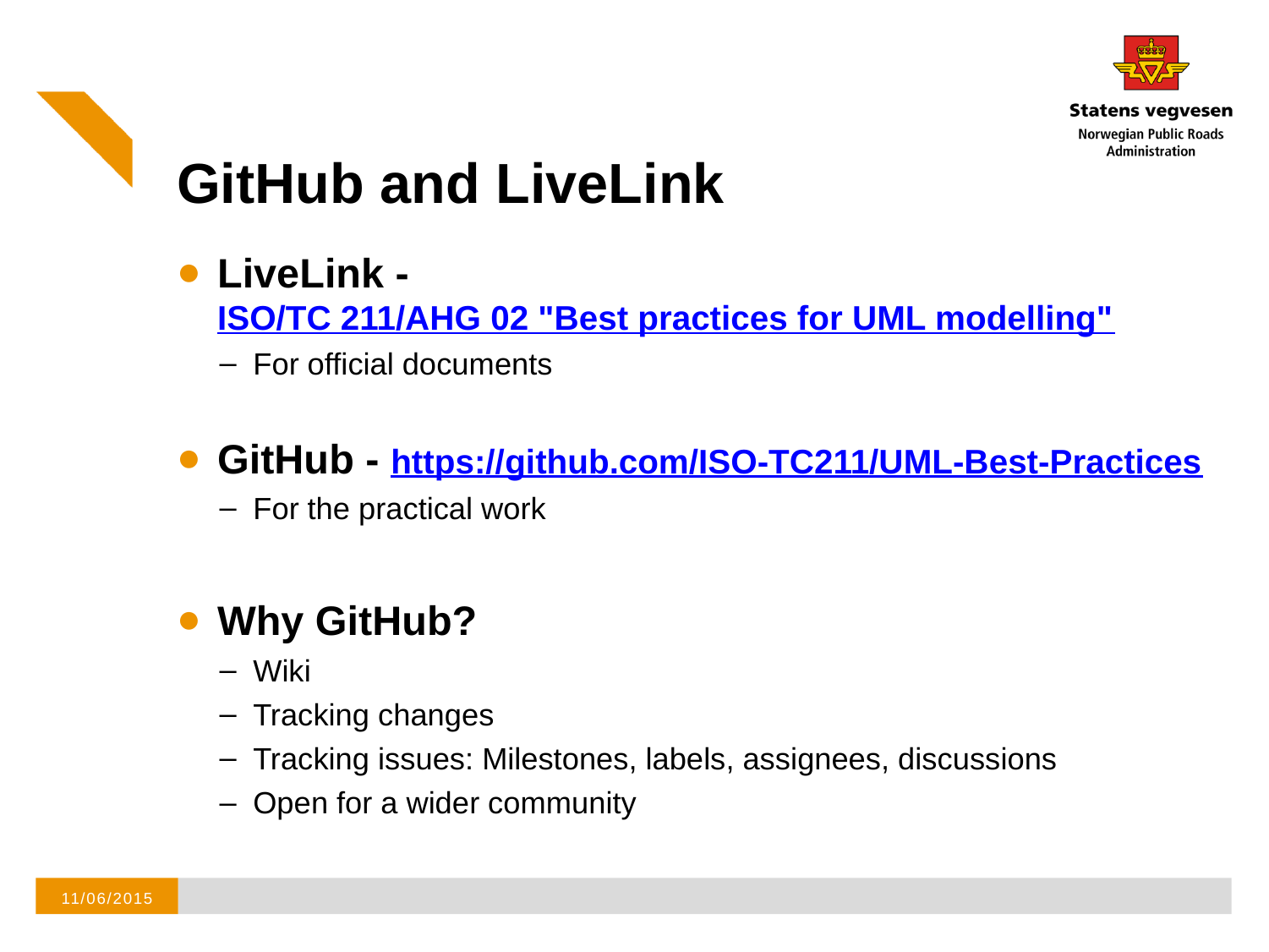

# GitHub and LiveLink
LiveLink - ISO/TC 211/AHG 02 "Best practices for UML modelling"
For official documents

GitHub - https://github.com/ISO-TC211/UML-Best-Practices
For the practical work

Why GitHub?
Wiki
Tracking changes
Tracking issues: Milestones, labels, assignees, discussions
Open for a wider community

11/06/2015